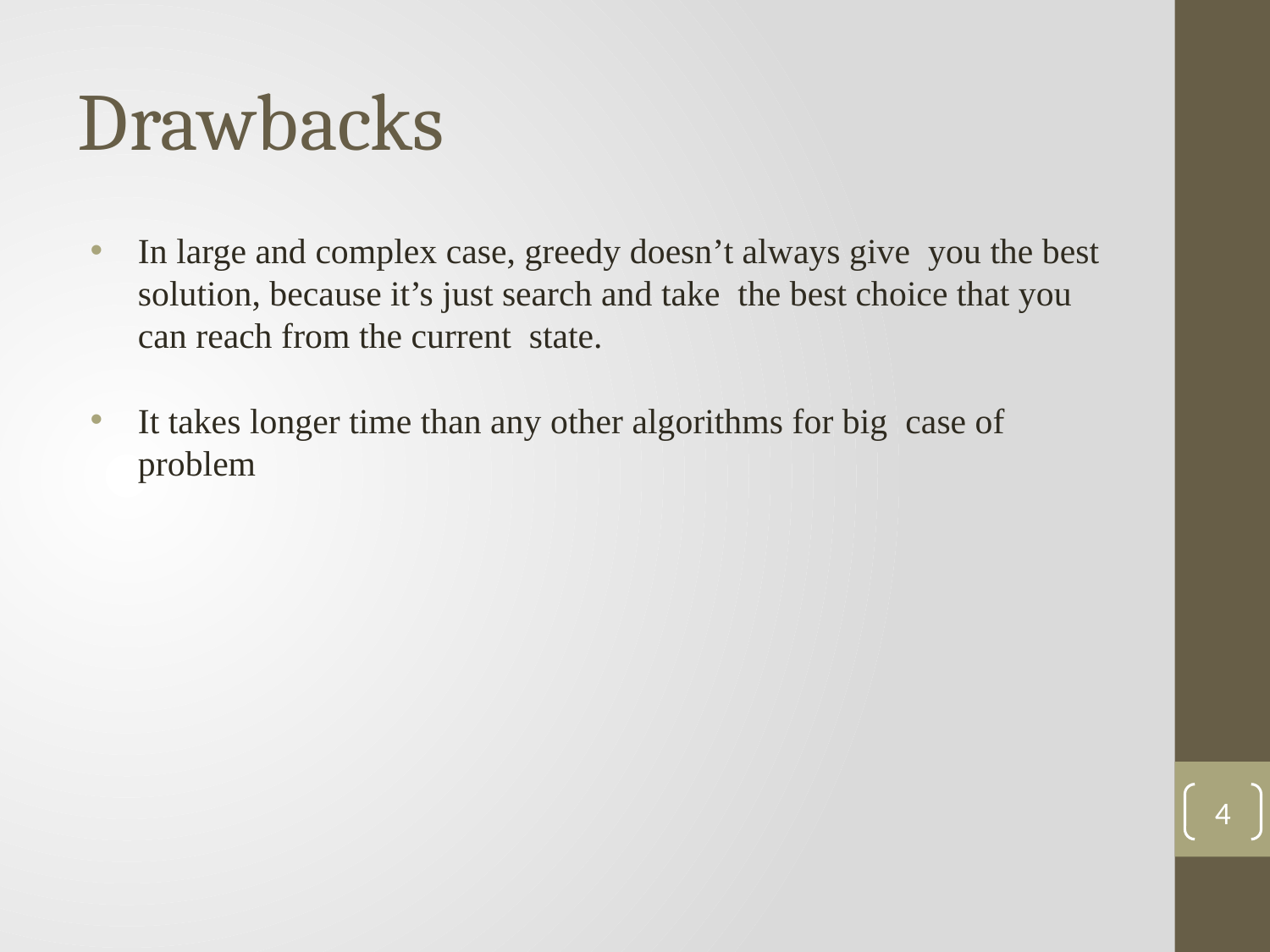

# Drawbacks
In large and complex case, greedy doesn’t always give  you the best solution, because it’s just search and take  the best choice that you can reach from the current  state.

It takes longer time than any other algorithms for big  case of problem
4